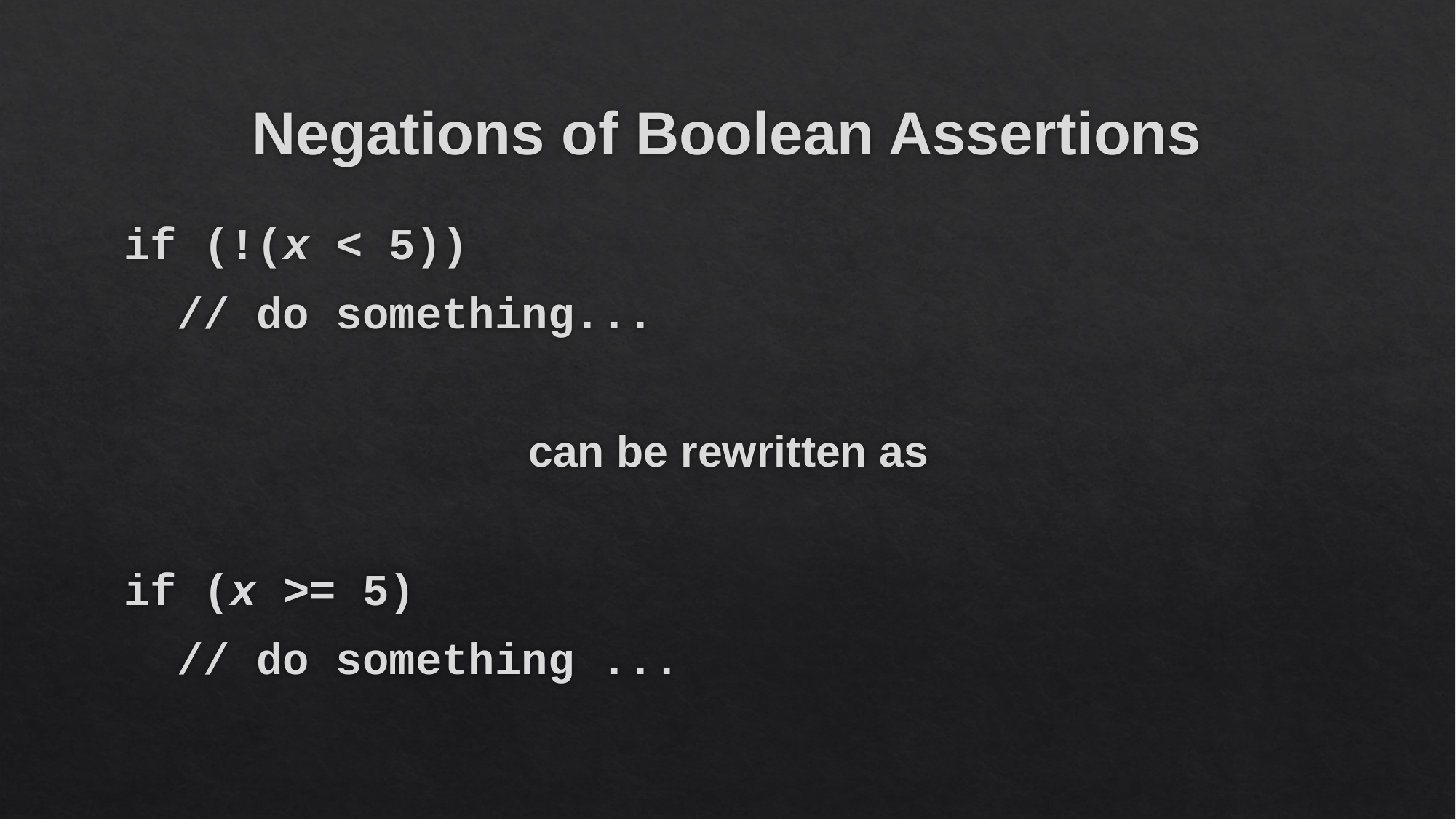

# Negations of Boolean Assertions
if (!(x < 5))
	  // do something...

can be rewritten as

if (x >= 5)
	  // do something ...